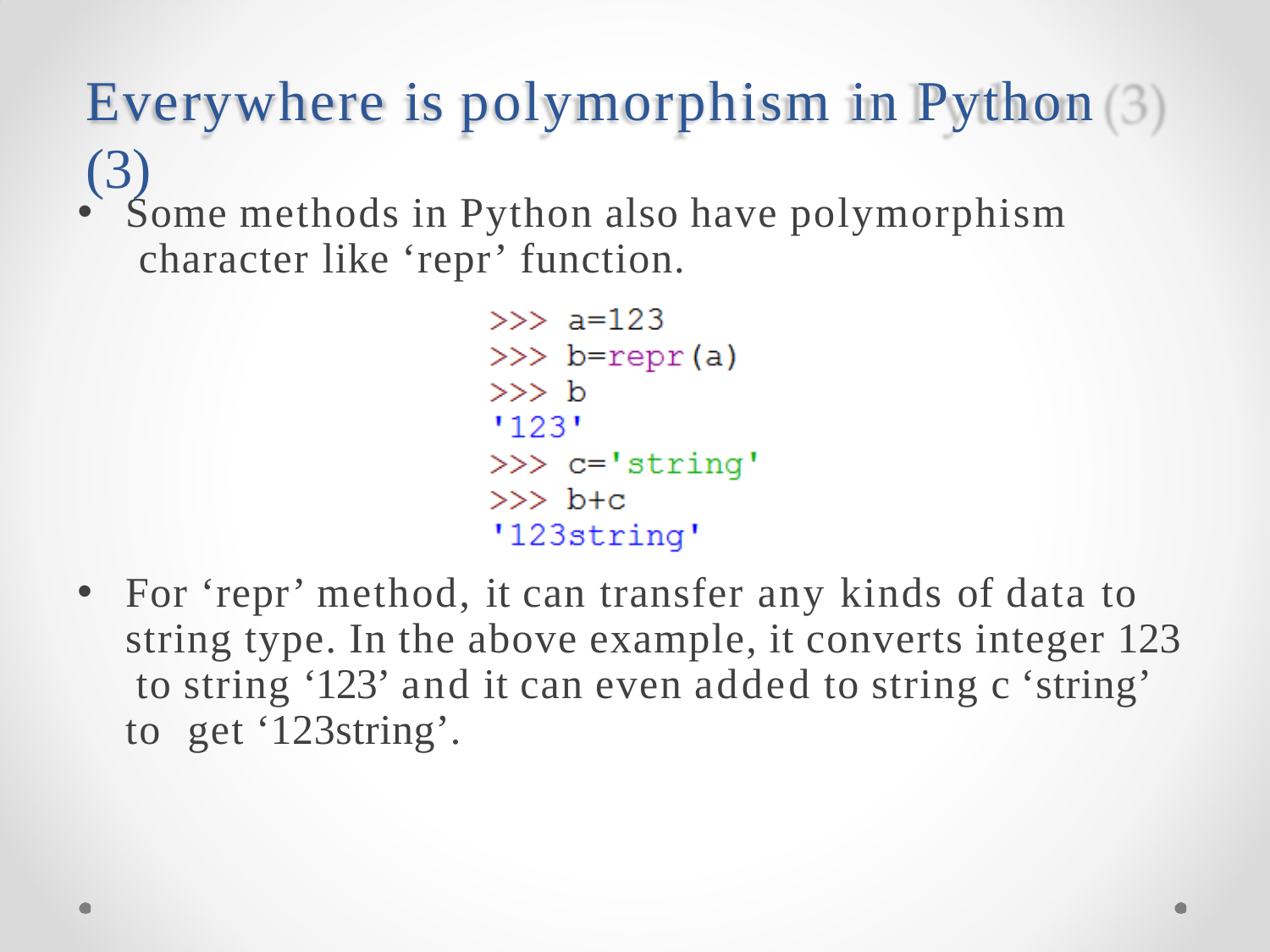

# Everywhere is polymorphism in Python (3)
Some methods in Python also have polymorphism  character like ‘repr’ function.

For ‘repr’ method, it can transfer any kinds of data to  string type. In the above example, it converts integer 123  to string ‘123’ and it can even added to string c ‘string’ to  get ‘123string’.